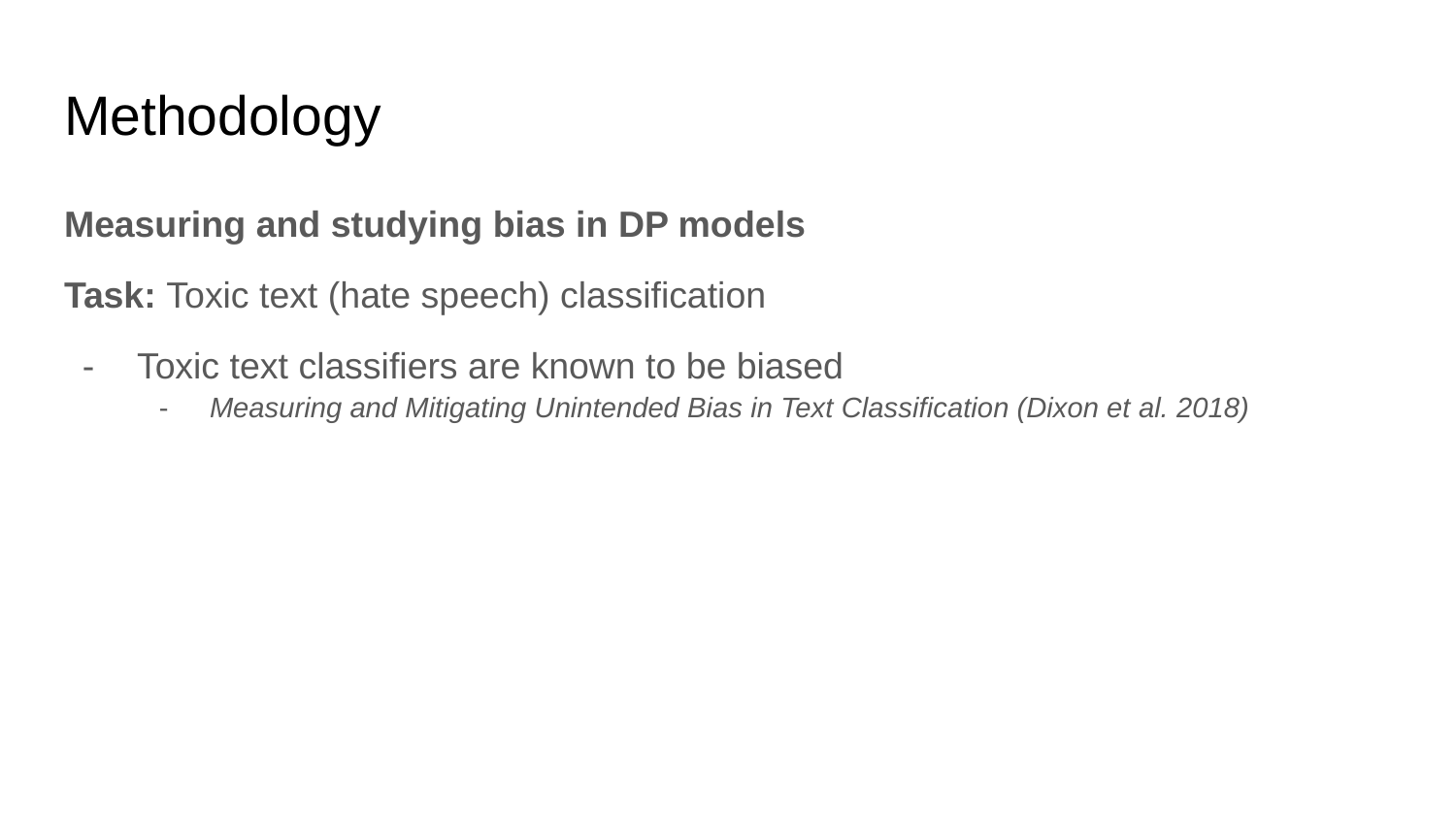

# Methodology
Measuring and studying bias in DP models
Task: Toxic text (hate speech) classification
Toxic text classifiers are known to be biased
Measuring and Mitigating Unintended Bias in Text Classification (Dixon et al. 2018)